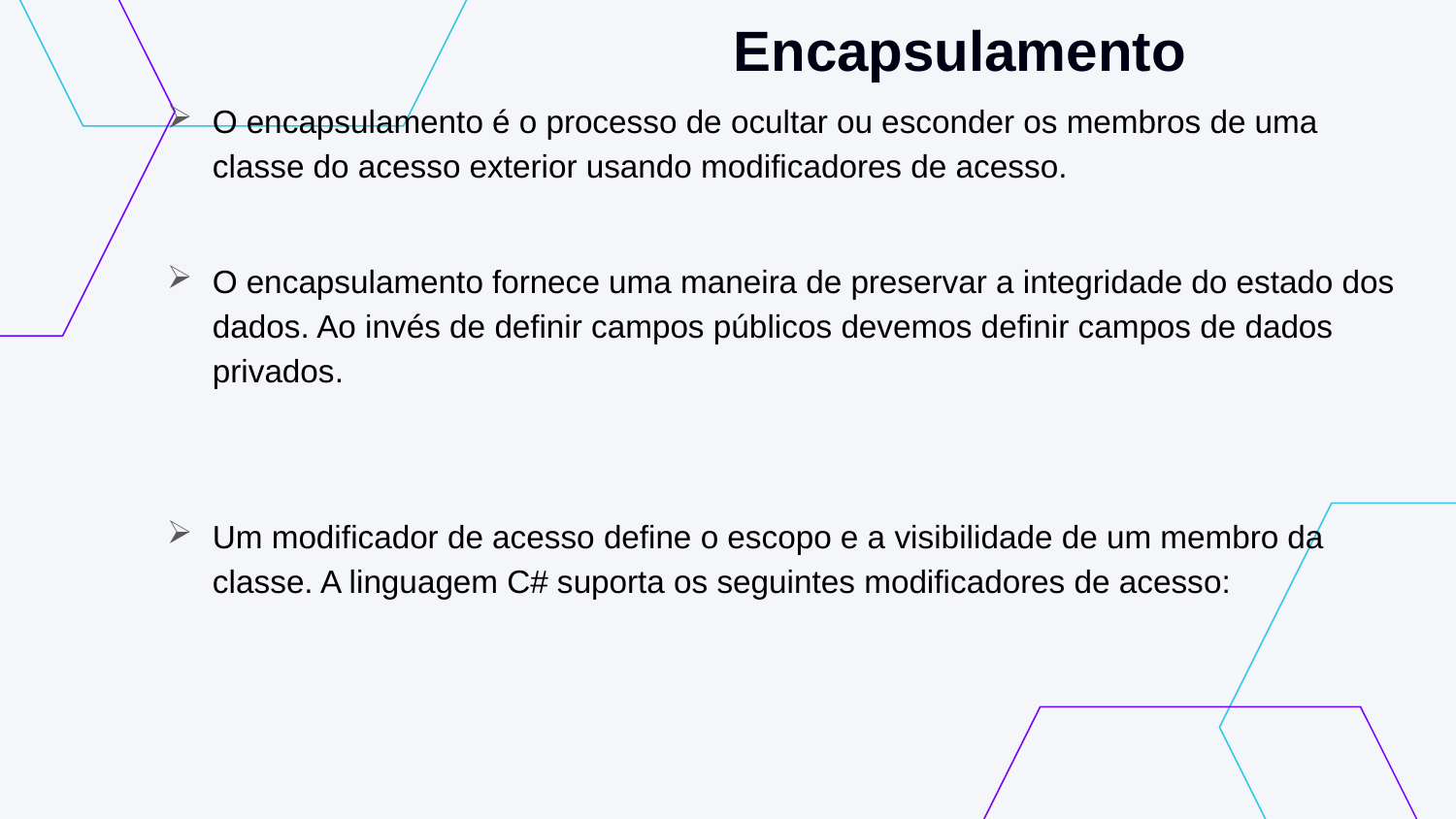

# Encapsulamento

O encapsulamento é o processo de ocultar ou esconder os membros de uma classe do acesso exterior usando modificadores de acesso.
O encapsulamento fornece uma maneira de preservar a integridade do estado dos dados. Ao invés de definir campos públicos devemos definir campos de dados privados.
Um modificador de acesso define o escopo e a visibilidade de um membro da classe. A linguagem C# suporta os seguintes modificadores de acesso: